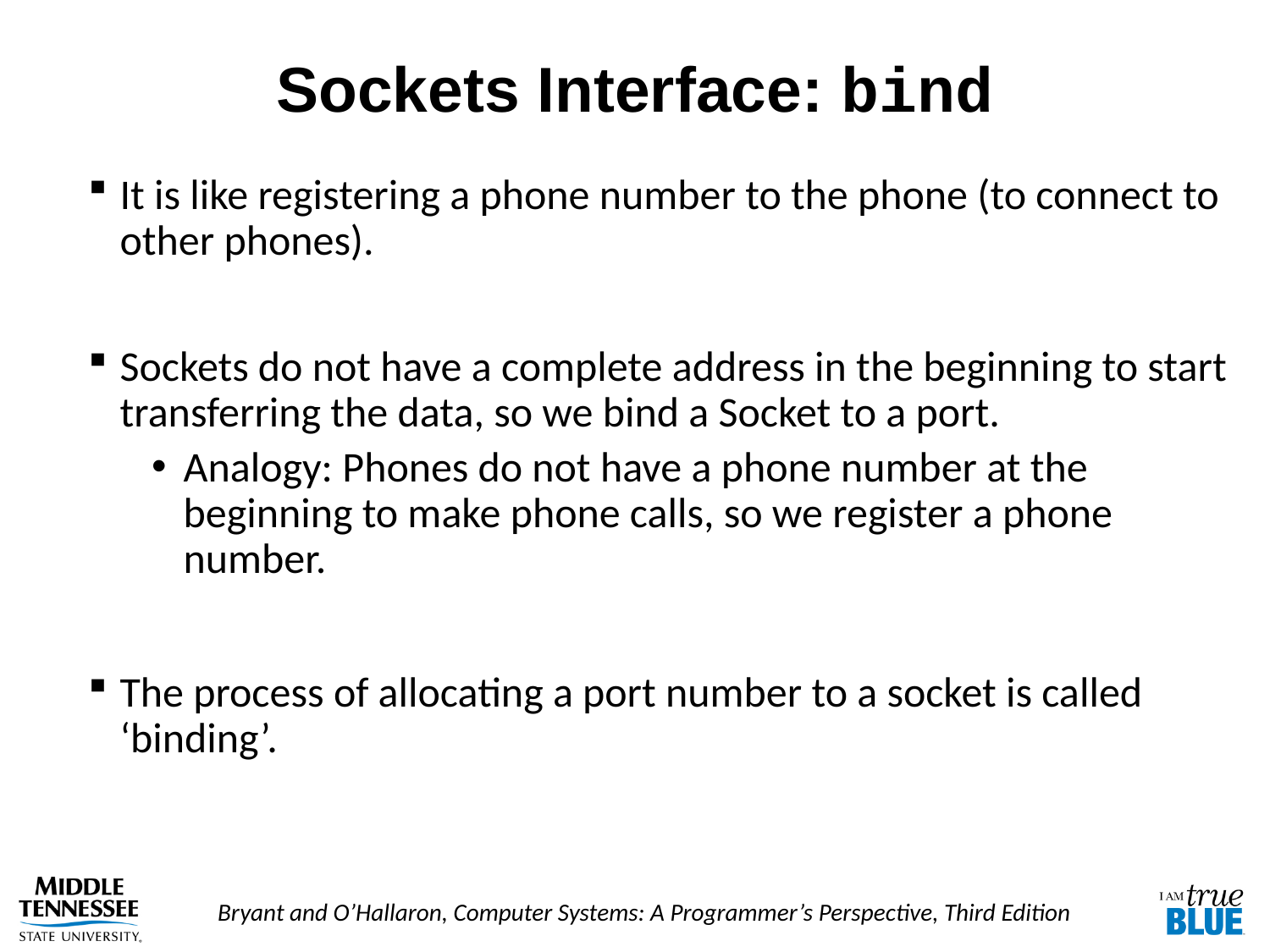

# Sockets Interface: bind
It is like registering a phone number to the phone (to connect to other phones).

Sockets do not have a complete address in the beginning to start transferring the data, so we bind a Socket to a port.
Analogy: Phones do not have a phone number at the beginning to make phone calls, so we register a phone number.

The process of allocating a port number to a socket is called ‘binding’.